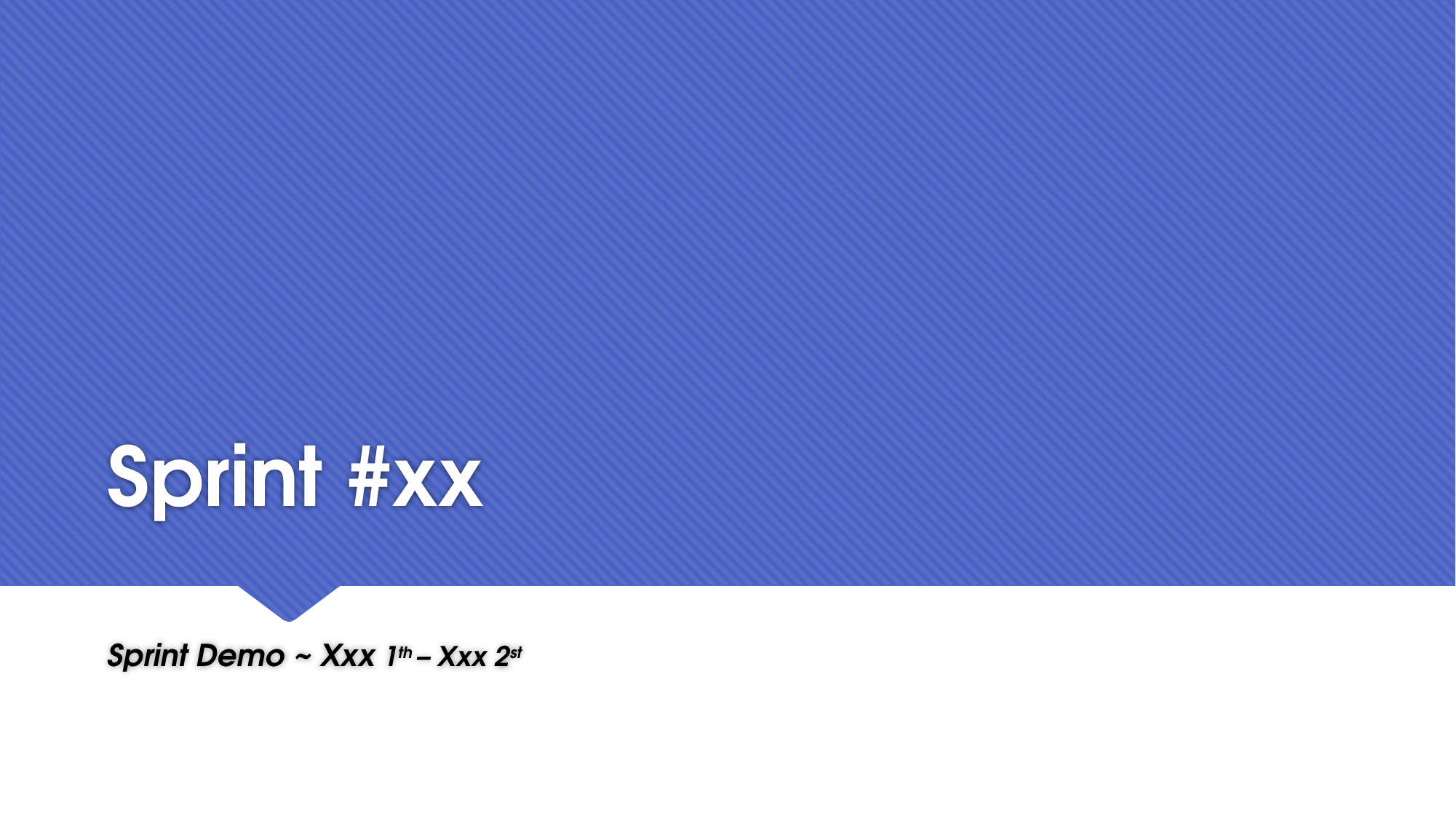

# Sprint #xx
Sprint Demo ~ Xxx 1th – Xxx 2st